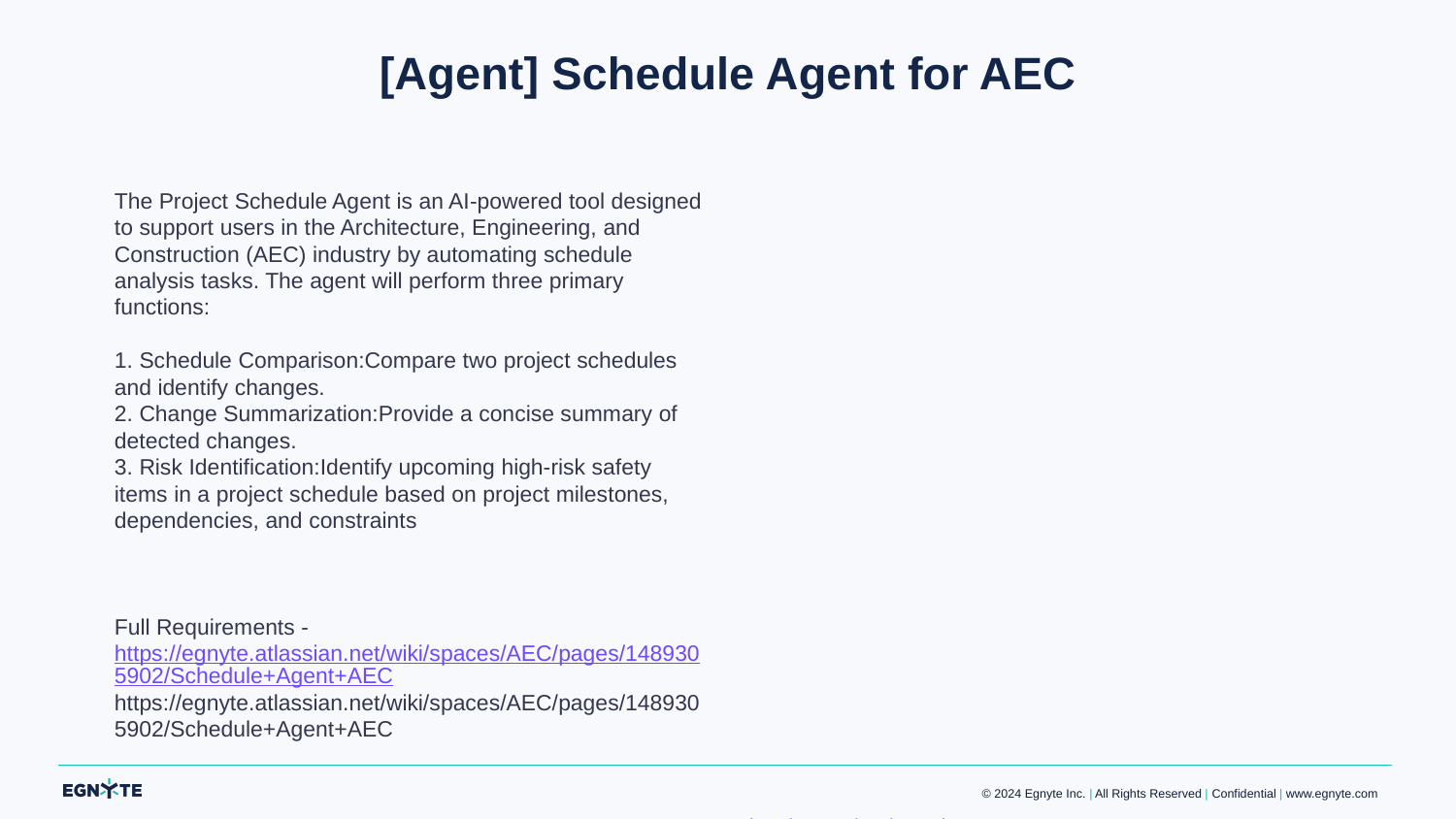

# [Agent] Schedule Agent for AEC

The Project Schedule Agent is an AI-powered tool designed to support users in the Architecture, Engineering, and Construction (AEC) industry by automating schedule analysis tasks. The agent will perform three primary functions:

1. Schedule Comparison:Compare two project schedules and identify changes.
2. Change Summarization:Provide a concise summary of detected changes.
3. Risk Identification:Identify upcoming high-risk safety items in a project schedule based on project milestones, dependencies, and constraints

Full Requirements -https://egnyte.atlassian.net/wiki/spaces/AEC/pages/1489305902/Schedule+Agent+AEChttps://egnyte.atlassian.net/wiki/spaces/AEC/pages/1489305902/Schedule+Agent+AEC

Jira ticket -https://jira.egnyte-it.com/browse/CFS-67499https://jira.egnyte-it.com/browse/CFS-67499

View in Productboard